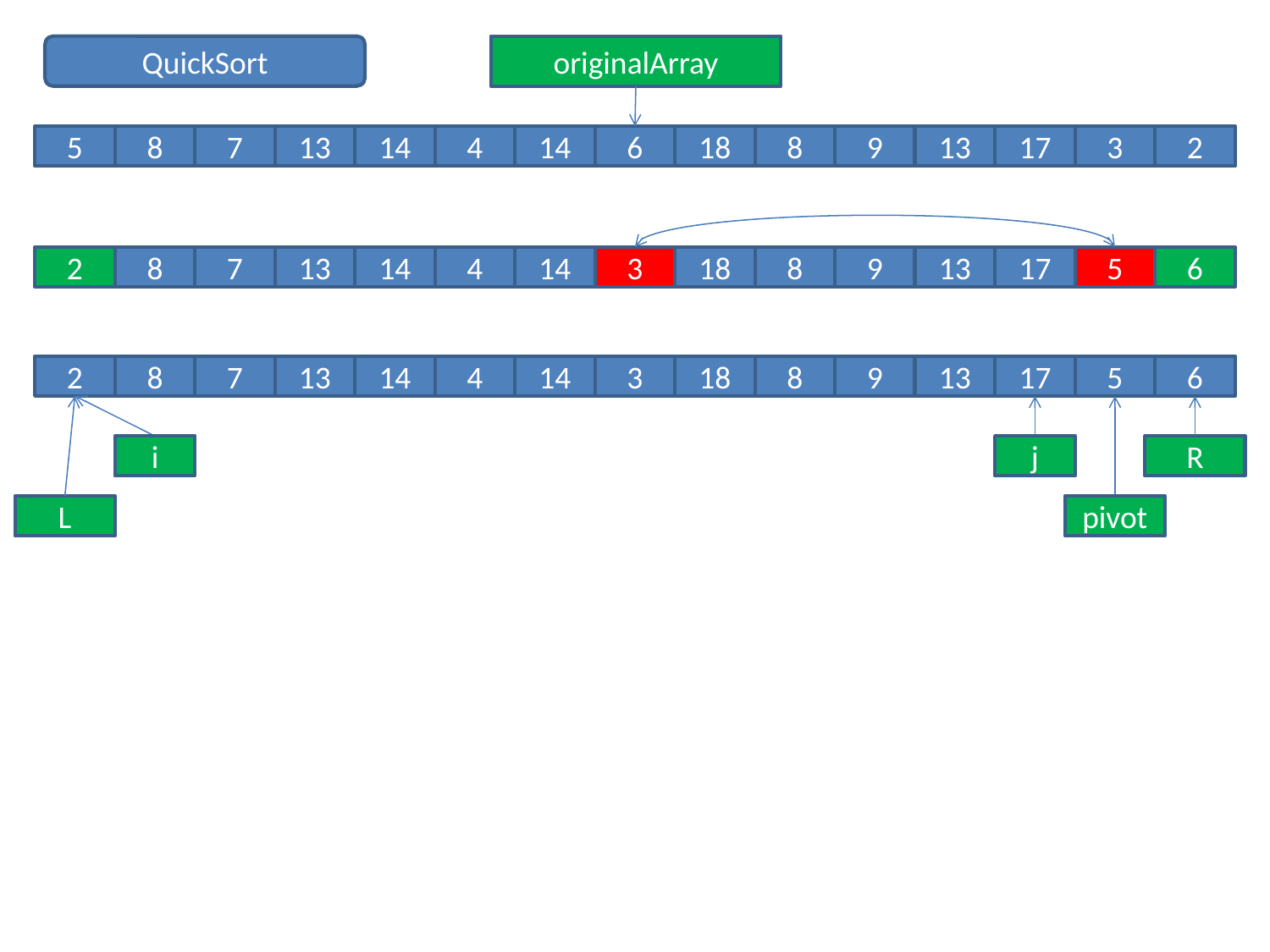

QuickSort
originalArray
5
8
7
13
14
4
14
6
18
8
9
13
17
3
2
2
8
7
13
14
4
14
3
18
8
9
13
17
5
6
2
8
7
13
14
4
14
3
18
8
9
13
17
5
6
i
j
R
L
pivot